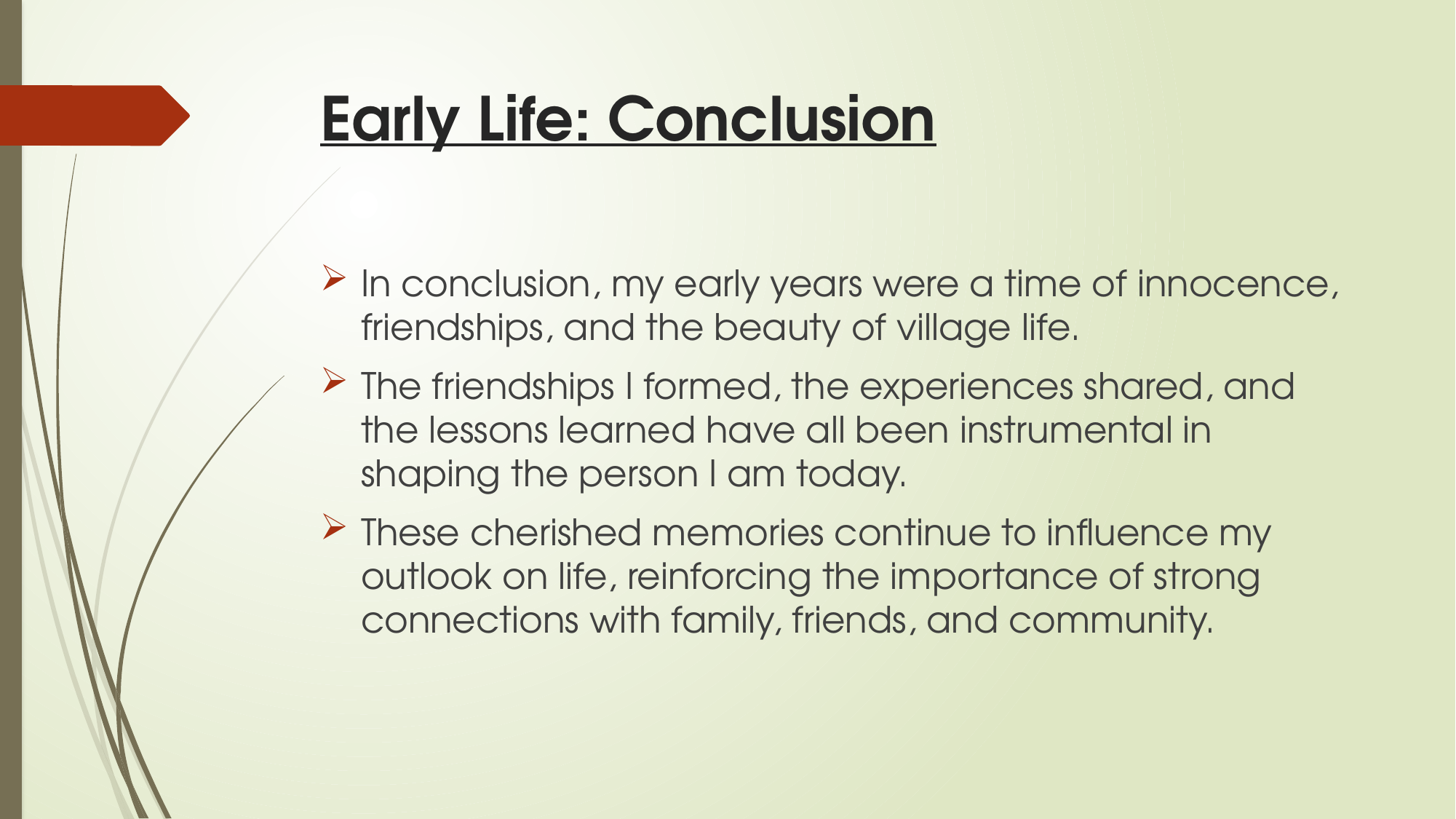

# Early Life: Conclusion
In conclusion, my early years were a time of innocence, friendships, and the beauty of village life.
The friendships I formed, the experiences shared, and the lessons learned have all been instrumental in shaping the person I am today.
These cherished memories continue to influence my outlook on life, reinforcing the importance of strong connections with family, friends, and community.